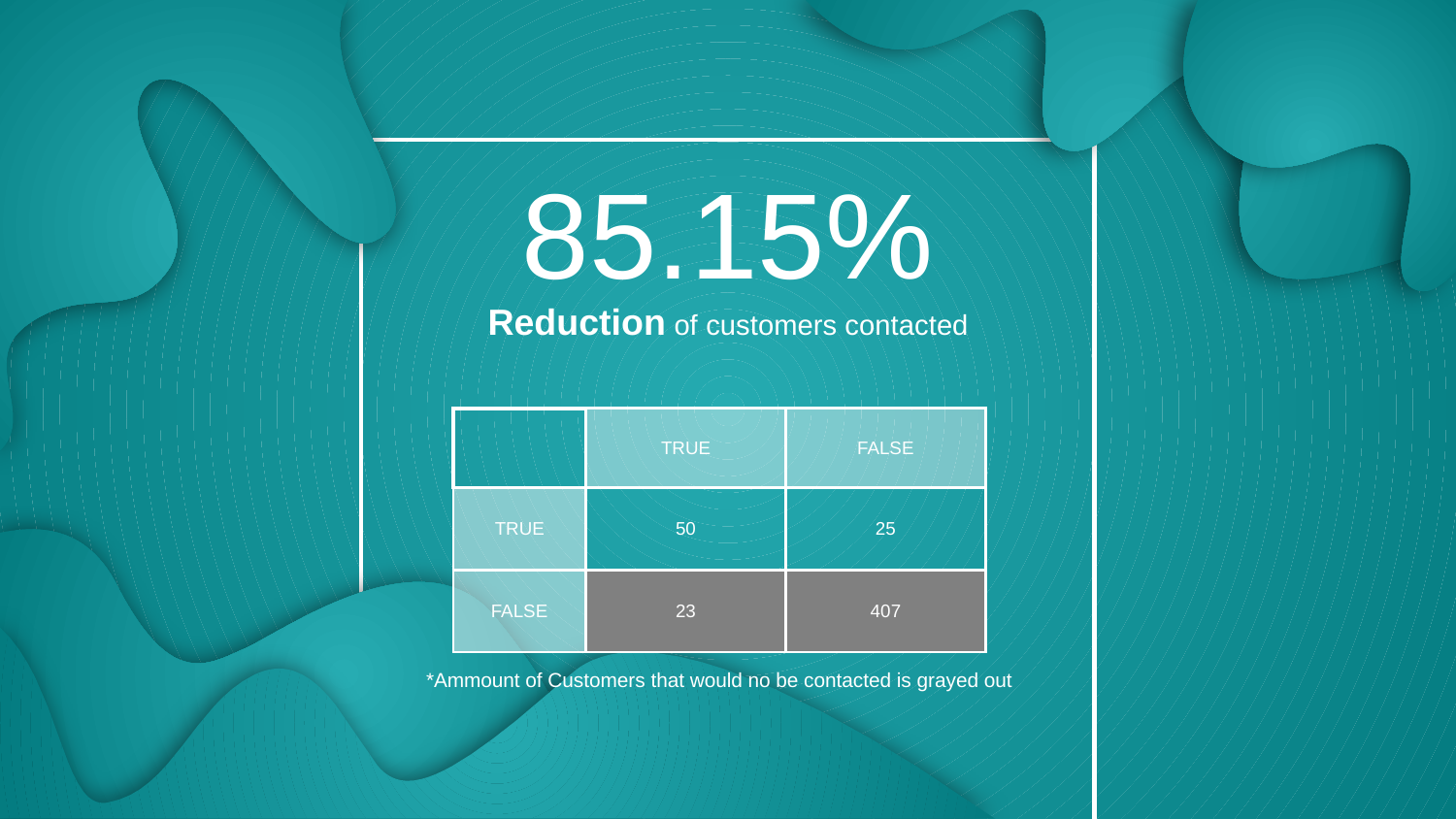

# 85.15%
Reduction of customers contacted
|  | TRUE | FALSE |
| --- | --- | --- |
| TRUE | 50 | 25 |
| FALSE | 23 | 407 |
*Ammount of Customers that would no be contacted is grayed out